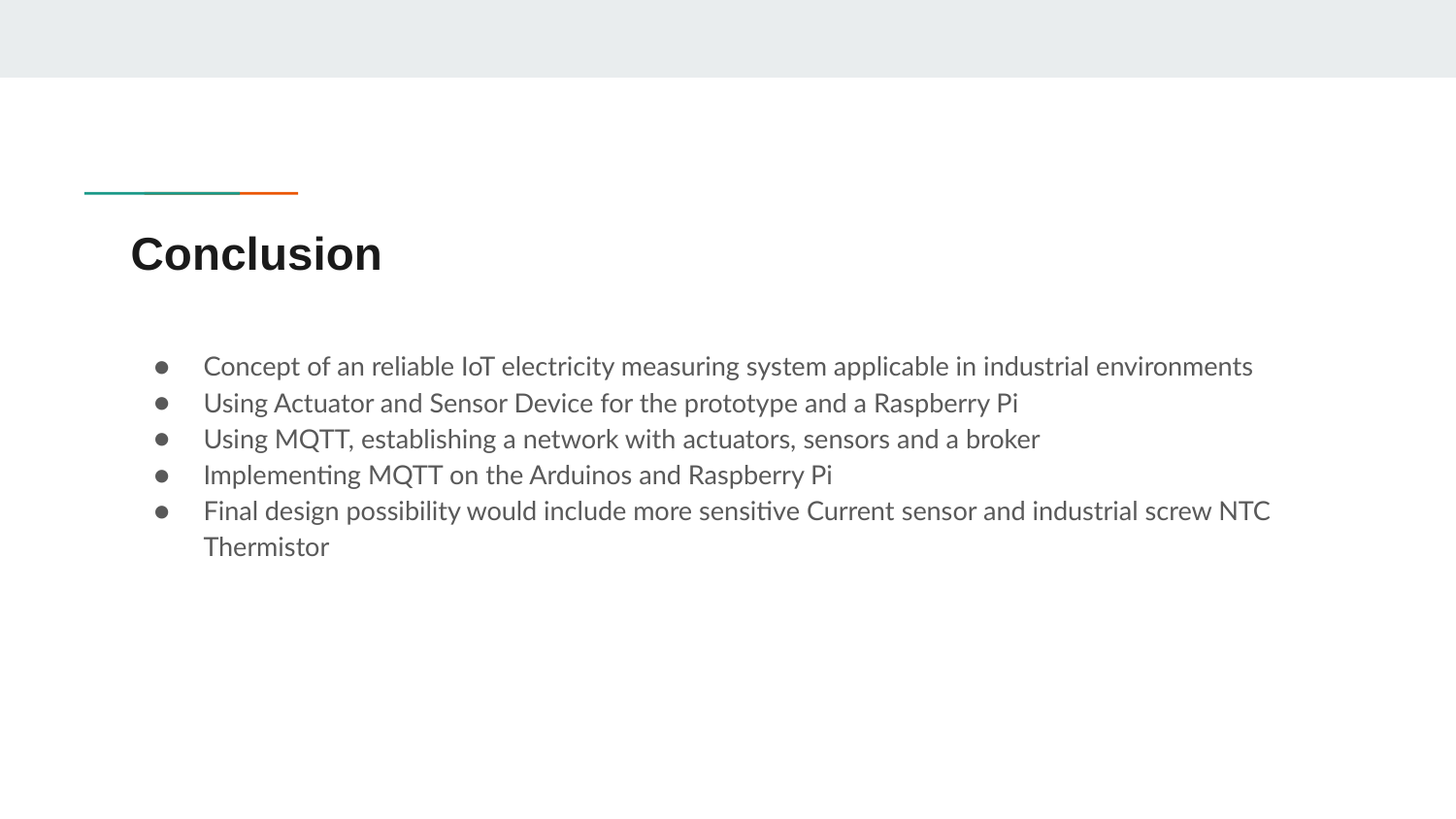

# Conclusion
Concept of an reliable IoT electricity measuring system applicable in industrial environments
Using Actuator and Sensor Device for the prototype and a Raspberry Pi
Using MQTT, establishing a network with actuators, sensors and a broker
Implementing MQTT on the Arduinos and Raspberry Pi
Final design possibility would include more sensitive Current sensor and industrial screw NTC Thermistor